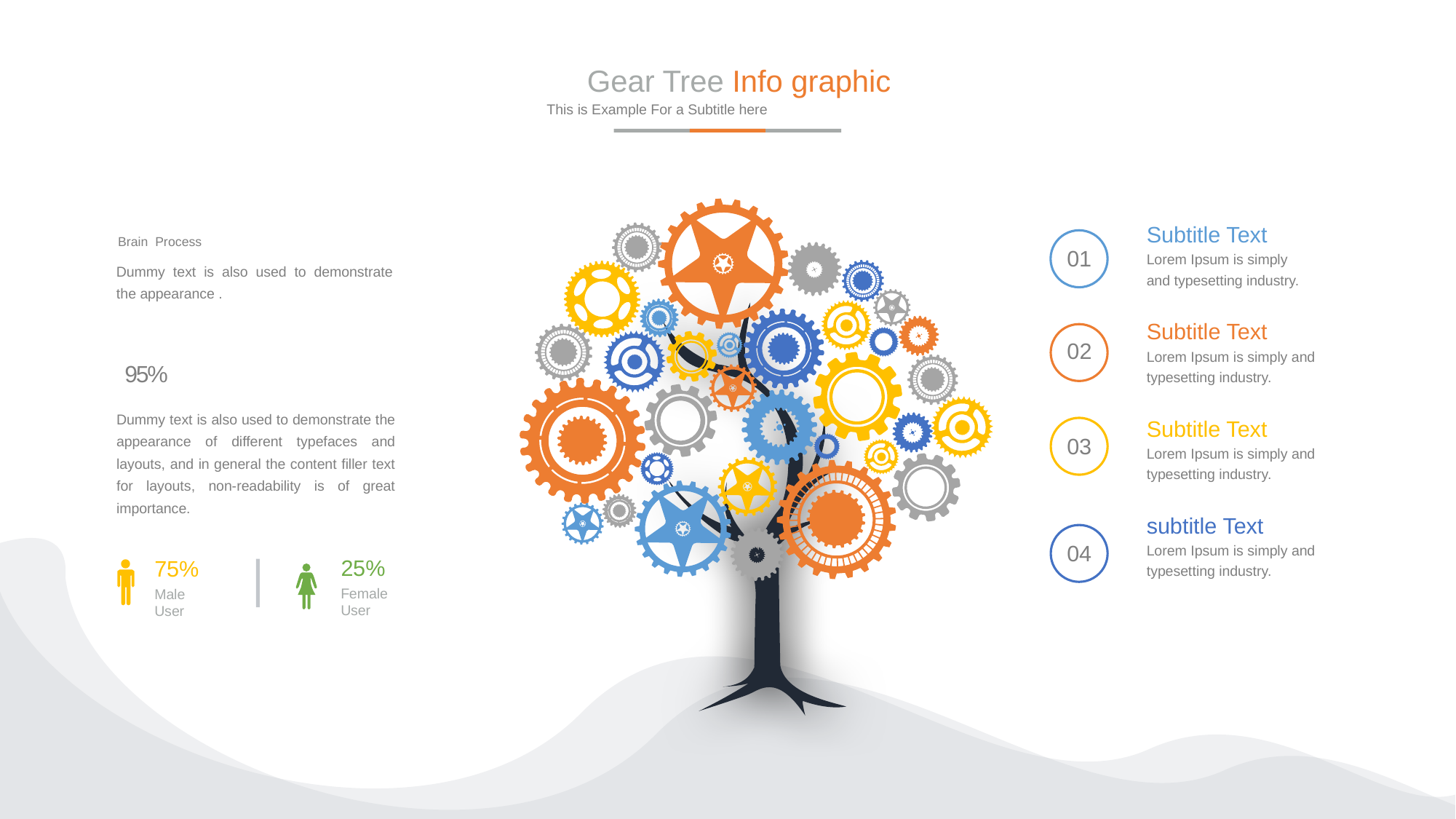

Gear Tree Info graphic
This is Example For a Subtitle here

Subtitle Text
Lorem Ipsum is simply
and typesetting industry.
Brain  Process
Dummy text is also used to demonstrate the appearance .
95%
Dummy text is also used to demonstrate the appearance of different typefaces and layouts, and in general the content filler text for layouts, non-readability is of great importance.

01

Subtitle Text
Lorem Ipsum is simply and typesetting industry.

02
Subtitle Text
Lorem Ipsum is simply and typesetting industry.

03
subtitle Text
Lorem Ipsum is simply and typesetting industry.

04
75%
Male User

25%
Female User